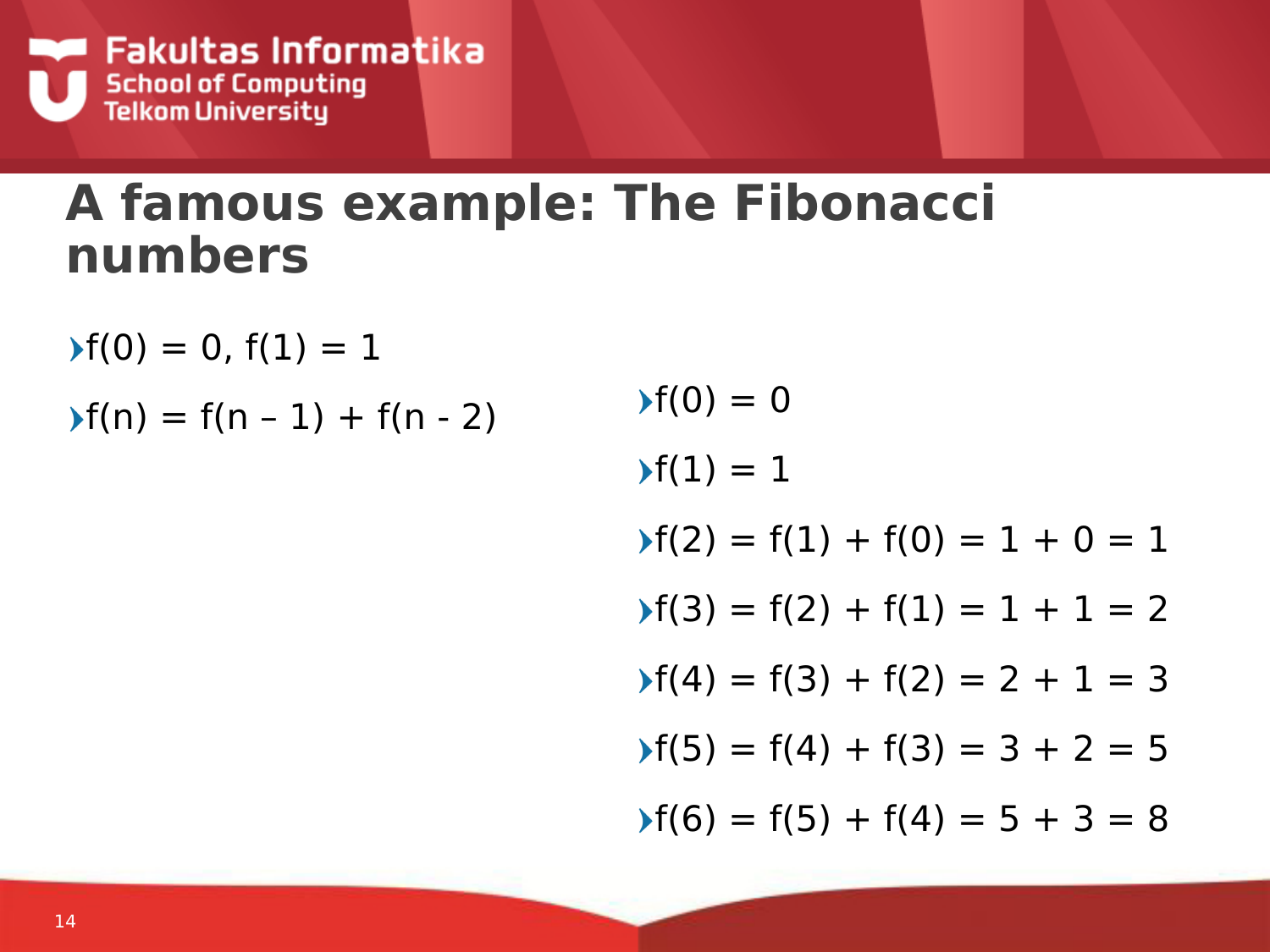

# A famous example: The Fibonacci numbers
f(0) = 0, f(1) = 1
f(n) = f(n – 1) + f(n - 2)

f(0) = 0
f(1) = 1
f(2) = f(1) + f(0) = 1 + 0 = 1
f(3) = f(2) + f(1) = 1 + 1 = 2
f(4) = f(3) + f(2) = 2 + 1 = 3
f(5) = f(4) + f(3) = 3 + 2 = 5
f(6) = f(5) + f(4) = 5 + 3 = 8
14